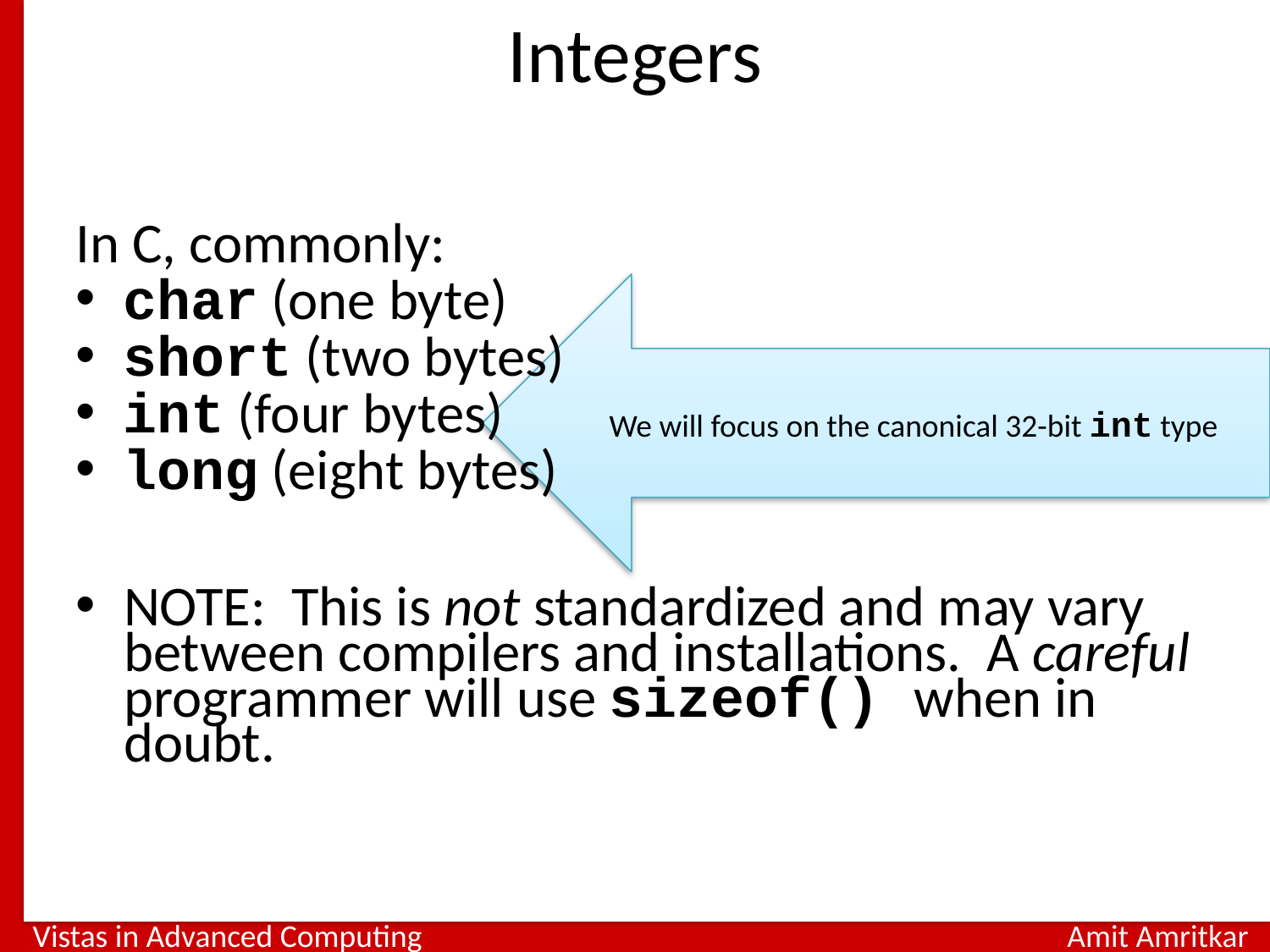

# Integers
In C, commonly:
char (one byte)
short (two bytes)
int (four bytes)
long (eight bytes)

NOTE:  This is not standardized and may vary between compilers and installations.  A careful programmer will use sizeof() when in doubt.

We will focus on the canonical 32-bit int type